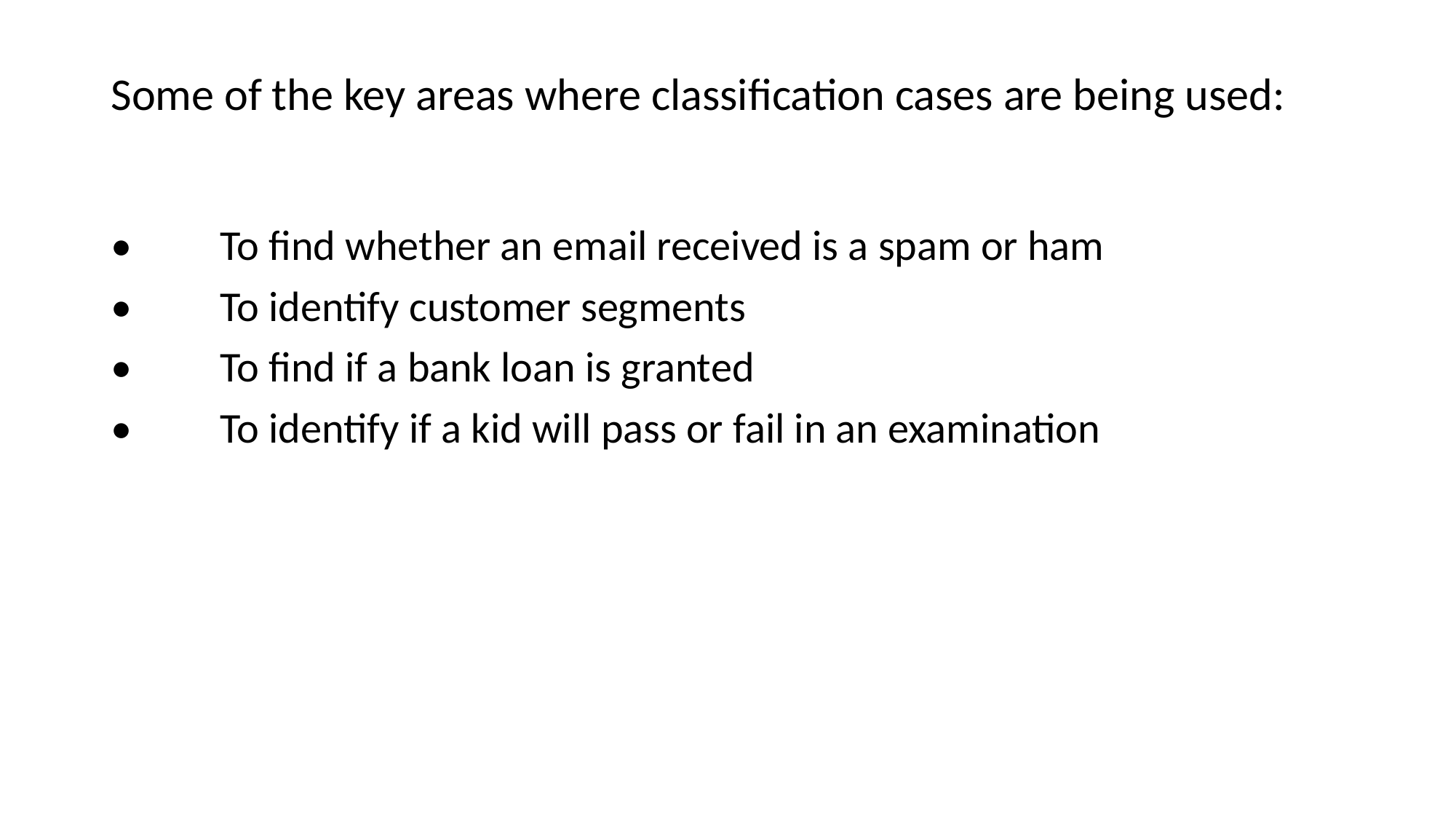

# Some of the key areas where classification cases are being used:
•	To find whether an email received is a spam or ham
•	To identify customer segments
•	To find if a bank loan is granted
•	To identify if a kid will pass or fail in an examination